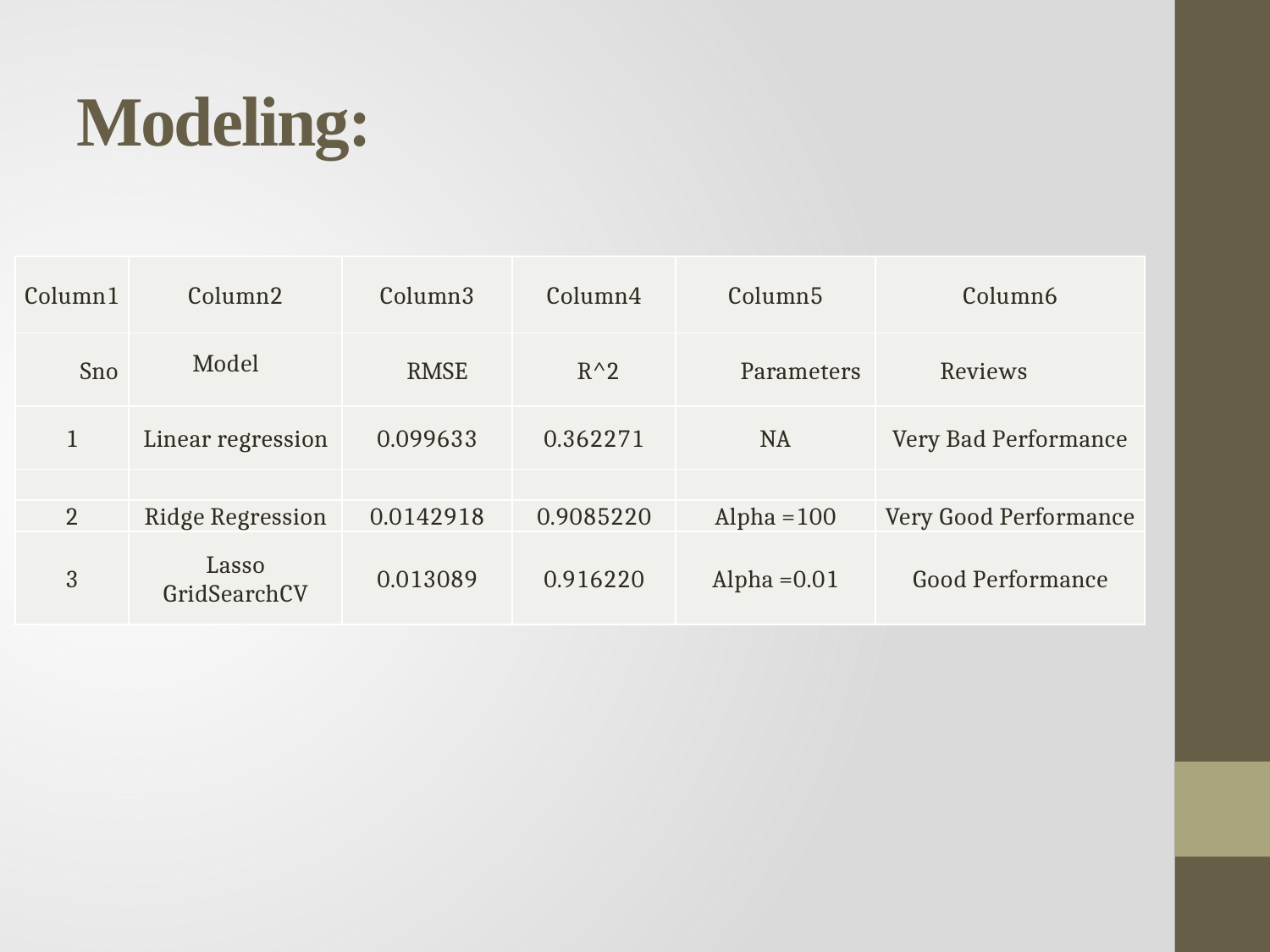

# Modeling:
| Column1 | Column2 | Column3 | Column4 | Column5 | Column6 |
| --- | --- | --- | --- | --- | --- |
| Sno | Model | RMSE | R^2 | Parameters | Reviews |
| 1 | Linear regression | 0.099633 | 0.362271 | NA | Very Bad Performance |
|  |  |  |  |  |  |
| 2 | Ridge Regression | 0.0142918 | 0.9085220 | Alpha =100 | Very Good Performance |
| 3 | Lasso GridSearchCV | 0.013089 | 0.916220 | Alpha =0.01 | Good Performance |